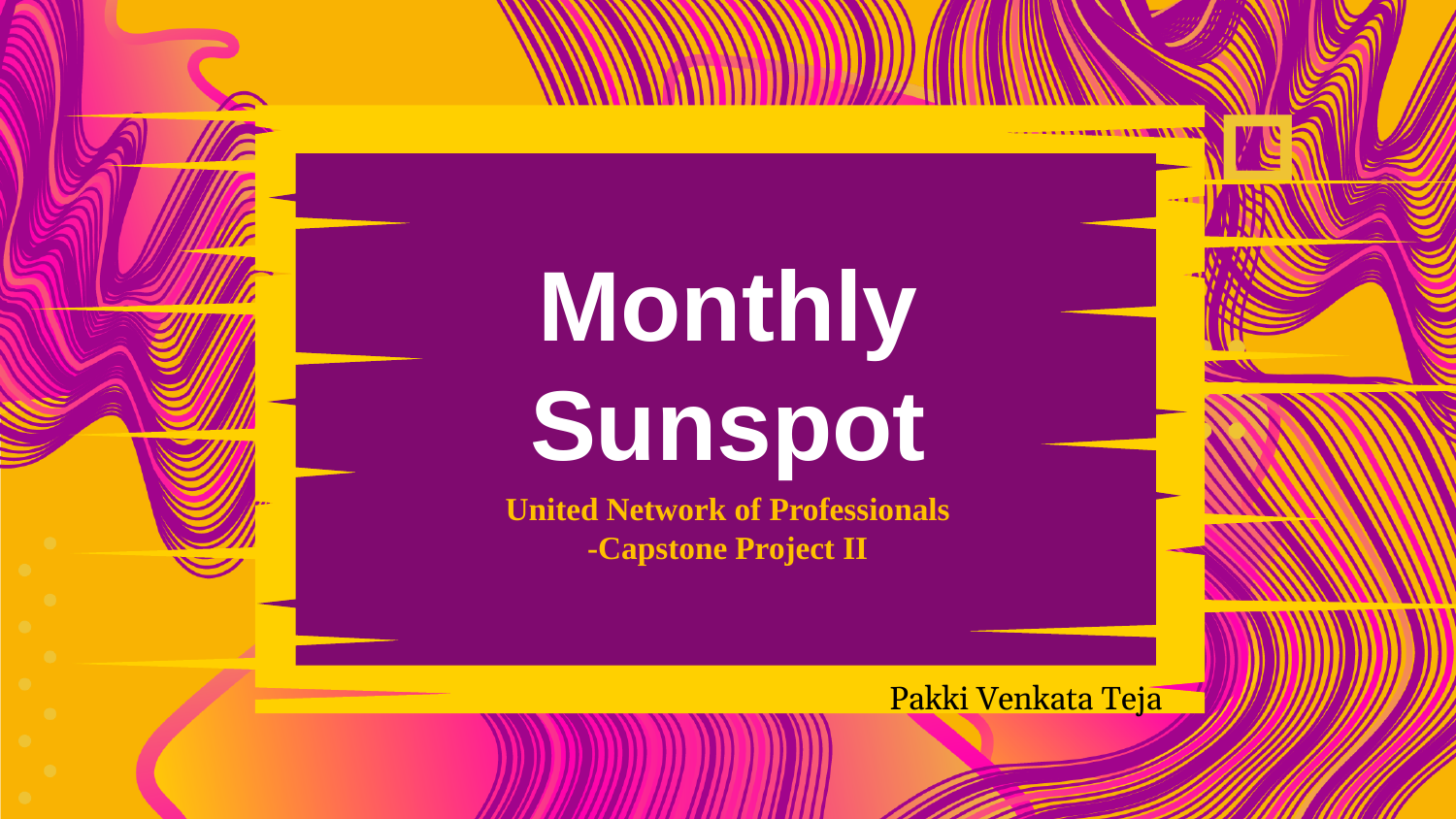

# Monthly Sunspot
United Network of Professionals
-Capstone Project II

Pakki Venkata Teja